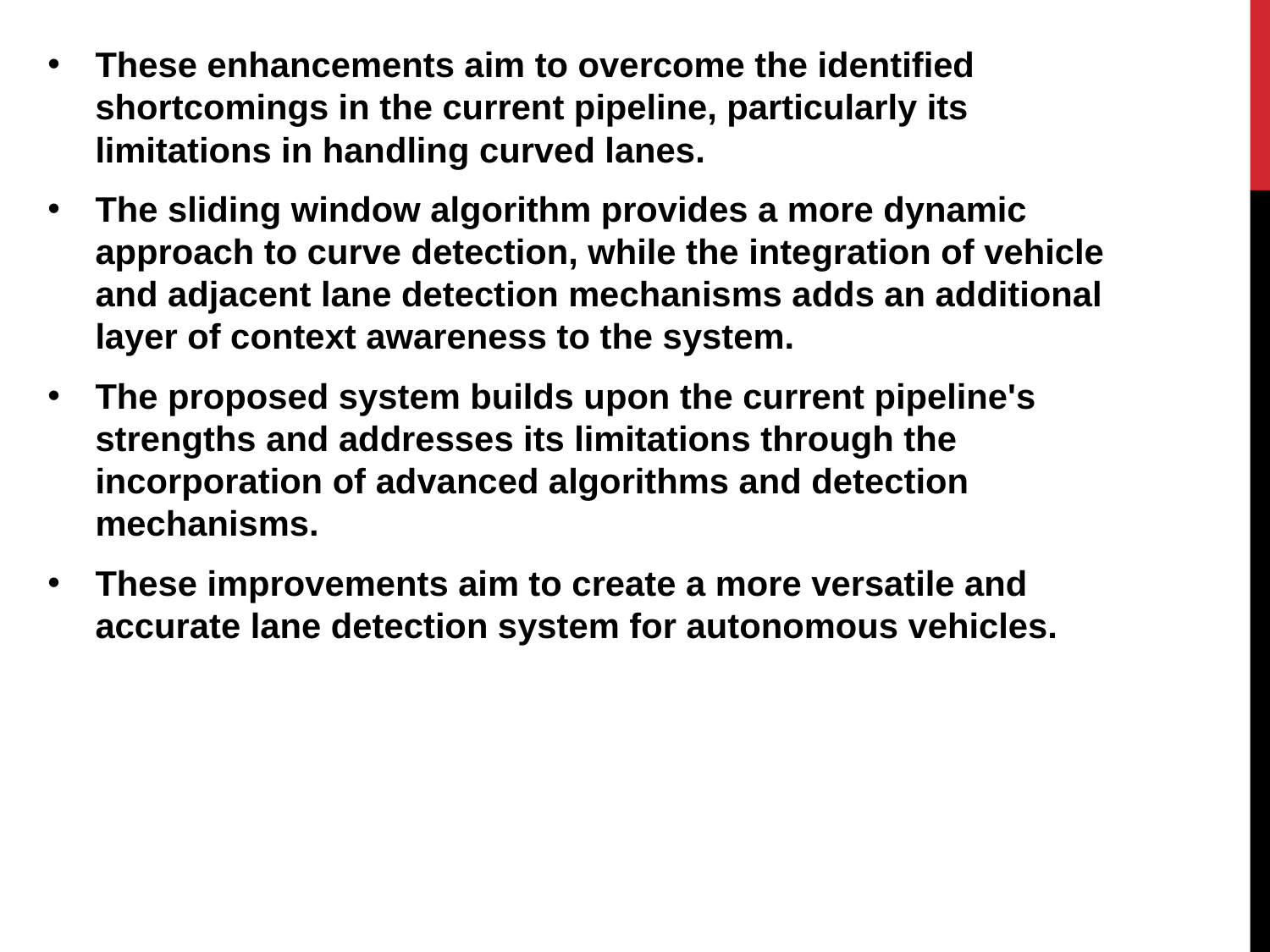

These enhancements aim to overcome the identified shortcomings in the current pipeline, particularly its limitations in handling curved lanes.
The sliding window algorithm provides a more dynamic approach to curve detection, while the integration of vehicle and adjacent lane detection mechanisms adds an additional layer of context awareness to the system.
The proposed system builds upon the current pipeline's strengths and addresses its limitations through the incorporation of advanced algorithms and detection mechanisms.
These improvements aim to create a more versatile and accurate lane detection system for autonomous vehicles.